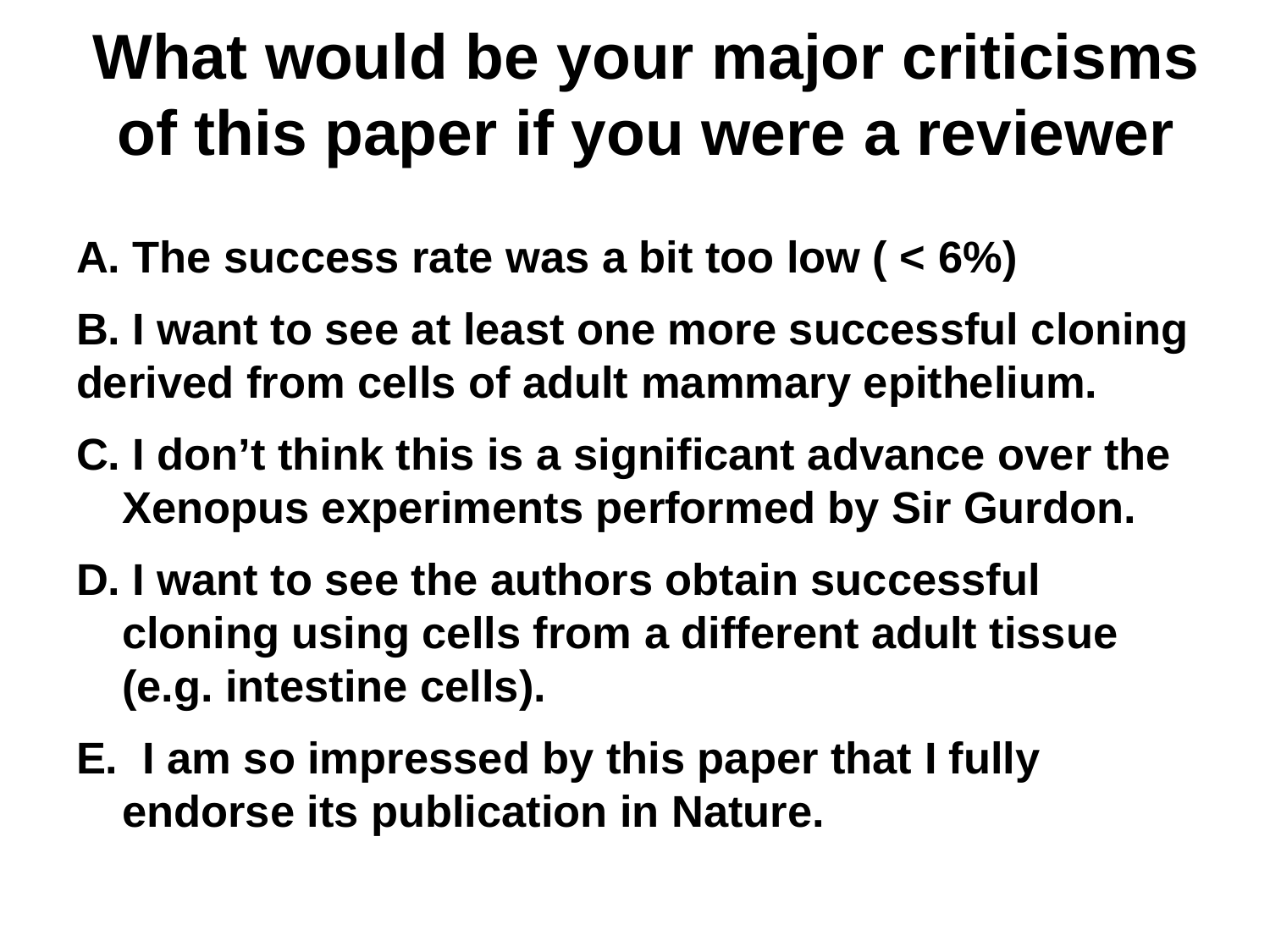

# What would be your major criticisms of this paper if you were a reviewer
A. The success rate was a bit too low ( < 6%)
B. I want to see at least one more successful cloning derived from cells of adult mammary epithelium.
C. I don’t think this is a significant advance over the Xenopus experiments performed by Sir Gurdon.
D. I want to see the authors obtain successful cloning using cells from a different adult tissue (e.g. intestine cells).
E.  I am so impressed by this paper that I fully endorse its publication in Nature.